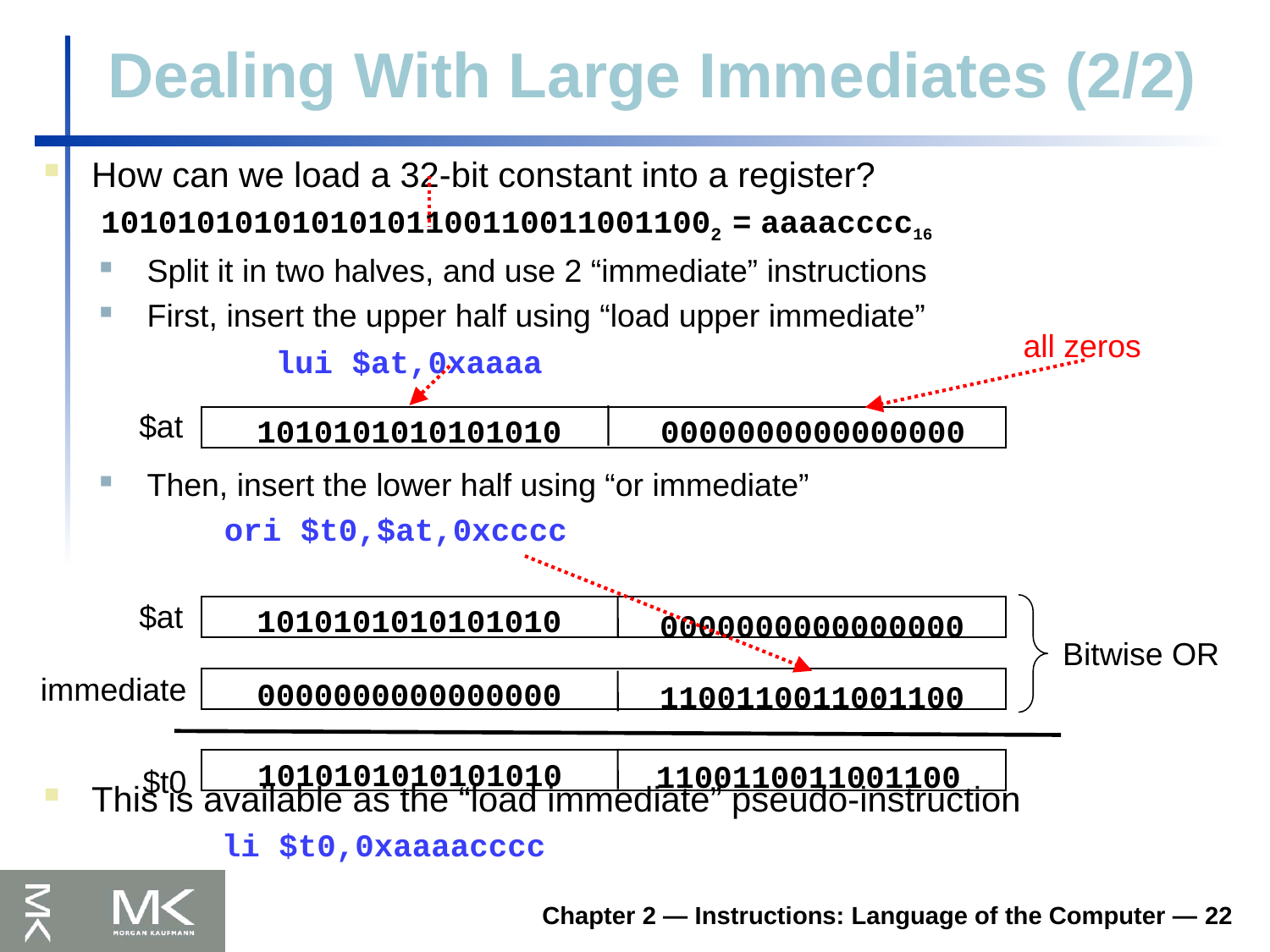

# Dealing With Large Immediates (2/2)

How can we load a 32-bit constant into a register?
   101010101010101011001100110011002 = aaaacccc16
Split it in two halves, and use 2 “immediate” instructions
First, insert the upper half using “load upper immediate”
		   lui $at,0xaaaa

Then, insert the lower half using “or immediate”
	      ori $t0,$at,0xcccc

This is available as the “load immediate” pseudo-instruction
      li $t0,0xaaaacccc
all zeros
$at
1010101010101010

0000000000000000

$at
1010101010101010

0000000000000000
Bitwise OR
immediate

0000000000000000

1100110011001100

1010101010101010

1100110011001100
$t0
Chapter 2 — Instructions: Language of the Computer — 22